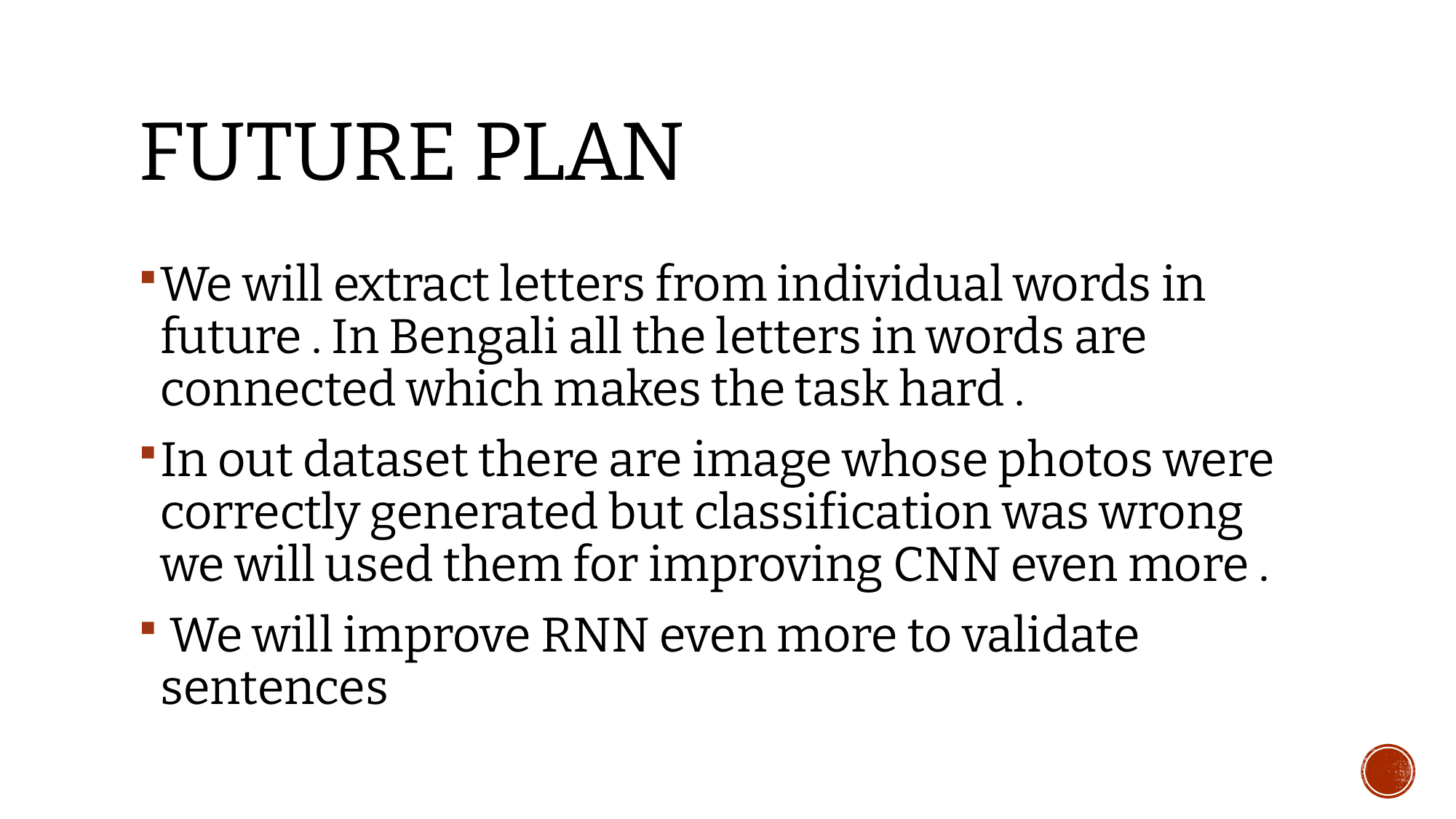

# Future plan
We will extract letters from individual words in future . In Bengali all the letters in words are connected which makes the task hard .
In out dataset there are image whose photos were correctly generated but classification was wrong we will used them for improving CNN even more .
 We will improve RNN even more to validate sentences